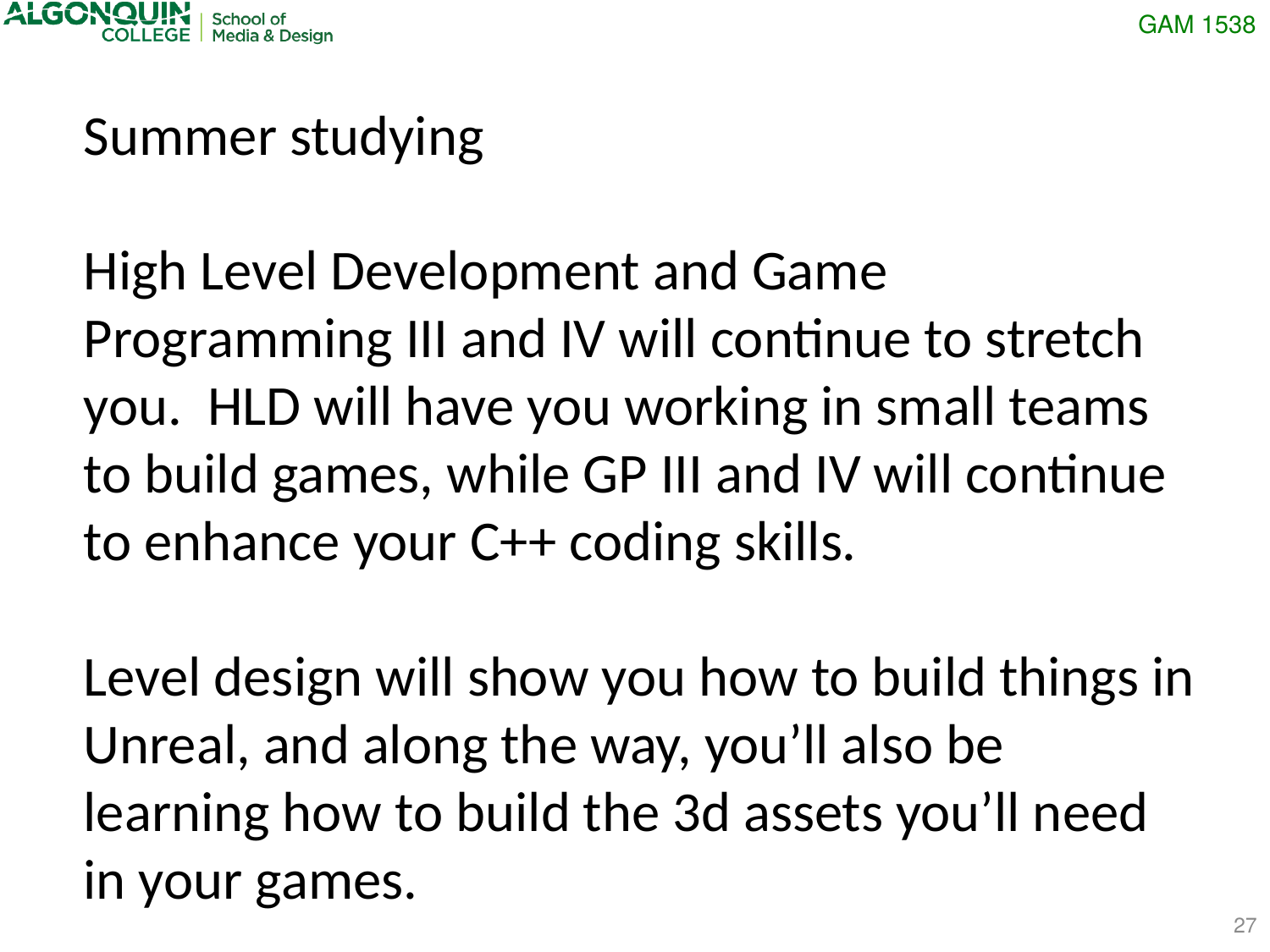

Summer studying

High Level Development and Game Programming III and IV will continue to stretch you.  HLD will have you working in small teams to build games, while GP III and IV will continue to enhance your C++ coding skills.

Level design will show you how to build things in Unreal, and along the way, you’ll also be learning how to build the 3d assets you’ll need in your games.

27